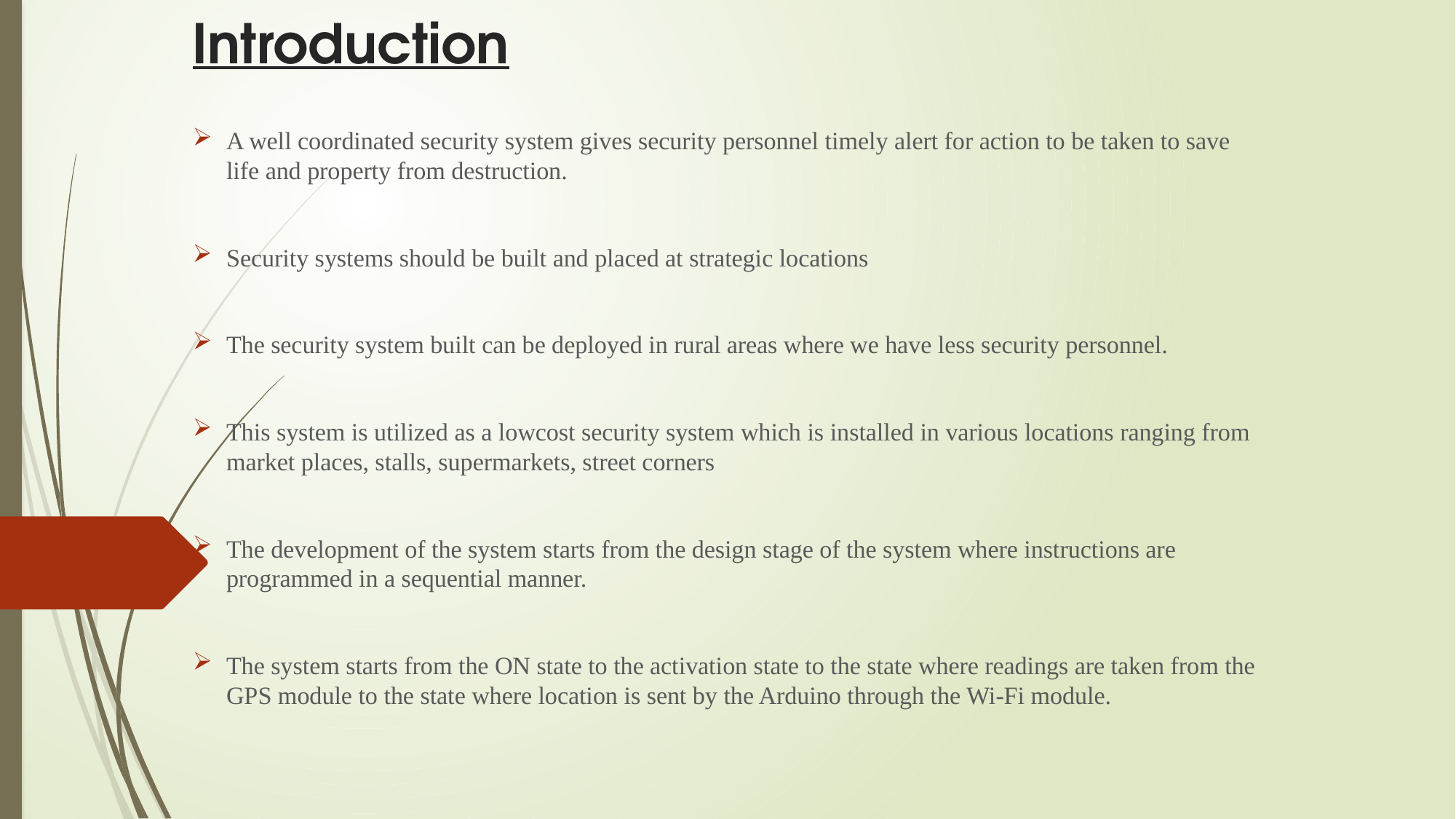

# Introduction
A well coordinated security system gives security personnel timely alert for action to be taken to save life and property from destruction.

Security systems should be built and placed at strategic locations

The security system built can be deployed in rural areas where we have less security personnel.

This system is utilized as a lowcost security system which is installed in various locations ranging from market places, stalls, supermarkets, street corners

The development of the system starts from the design stage of the system where instructions are programmed in a sequential manner.

The system starts from the ON state to the activation state to the state where readings are taken from the GPS module to the state where location is sent by the Arduino through the Wi-Fi module.